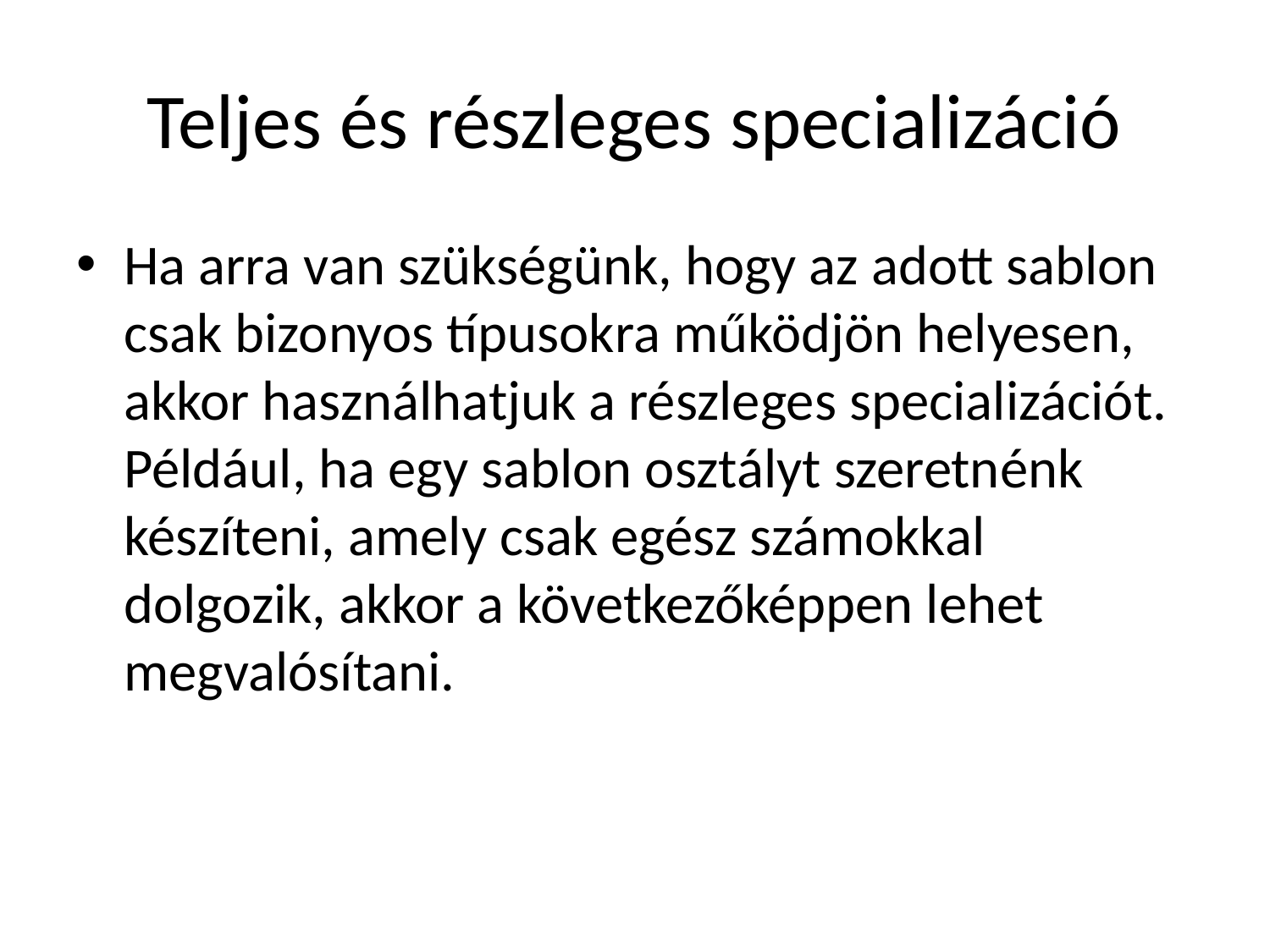

# Teljes és részleges specializáció
Ha arra van szükségünk, hogy az adott sablon csak bizonyos típusokra működjön helyesen, akkor használhatjuk a részleges specializációt. Például, ha egy sablon osztályt szeretnénk készíteni, amely csak egész számokkal dolgozik, akkor a következőképpen lehet megvalósítani.